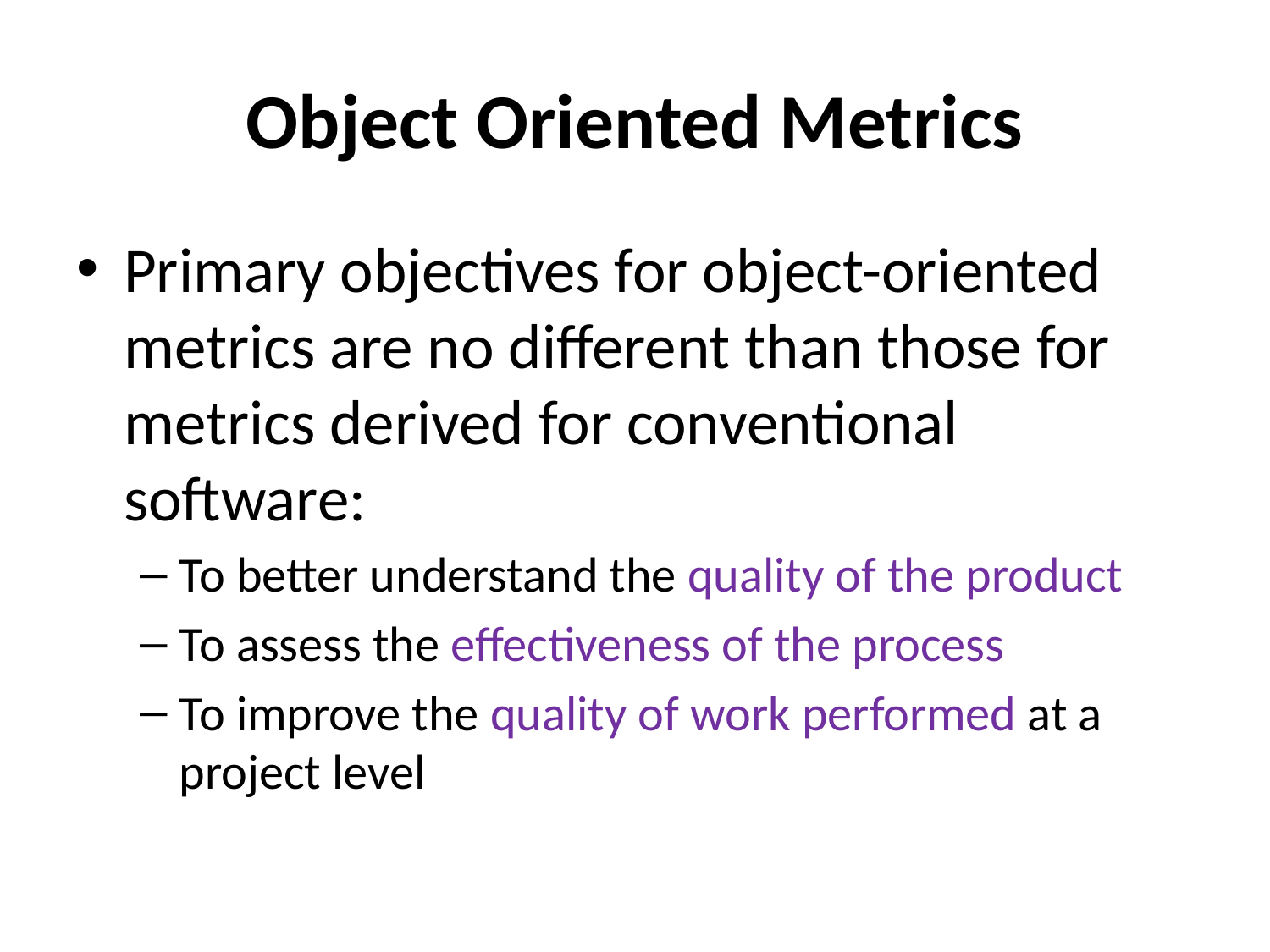

# Object Oriented Metrics
Primary objectives for object-oriented metrics are no different than those for metrics derived for conventional software:
To better understand the quality of the product
To assess the effectiveness of the process
To improve the quality of work performed at a project level